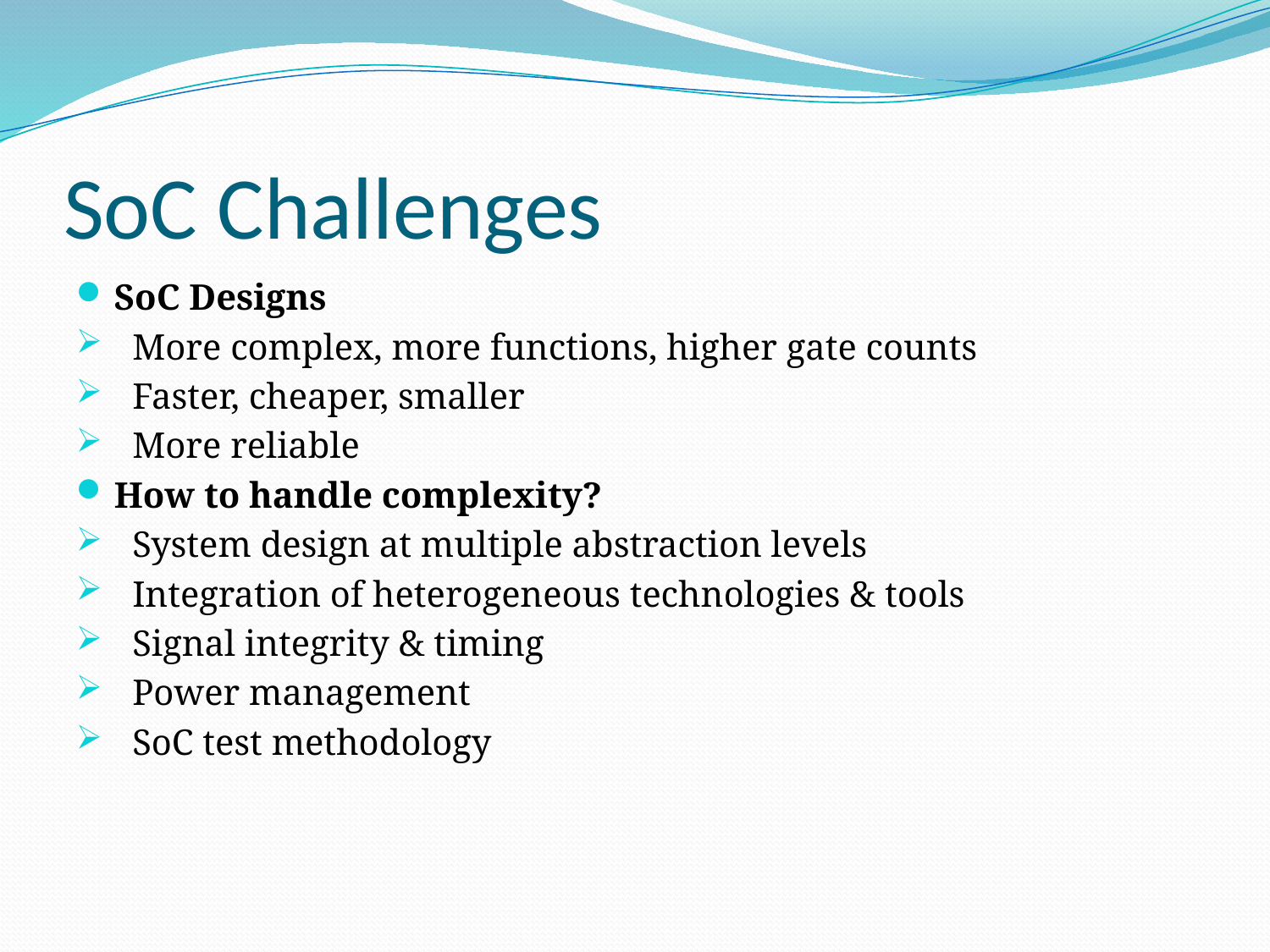

# SoC Challenges
SoC Designs
  More complex, more functions, higher gate counts
  Faster, cheaper, smaller
  More reliable
How to handle complexity?
  System design at multiple abstraction levels
  Integration of heterogeneous technologies & tools
  Signal integrity & timing
  Power management
  SoC test methodology